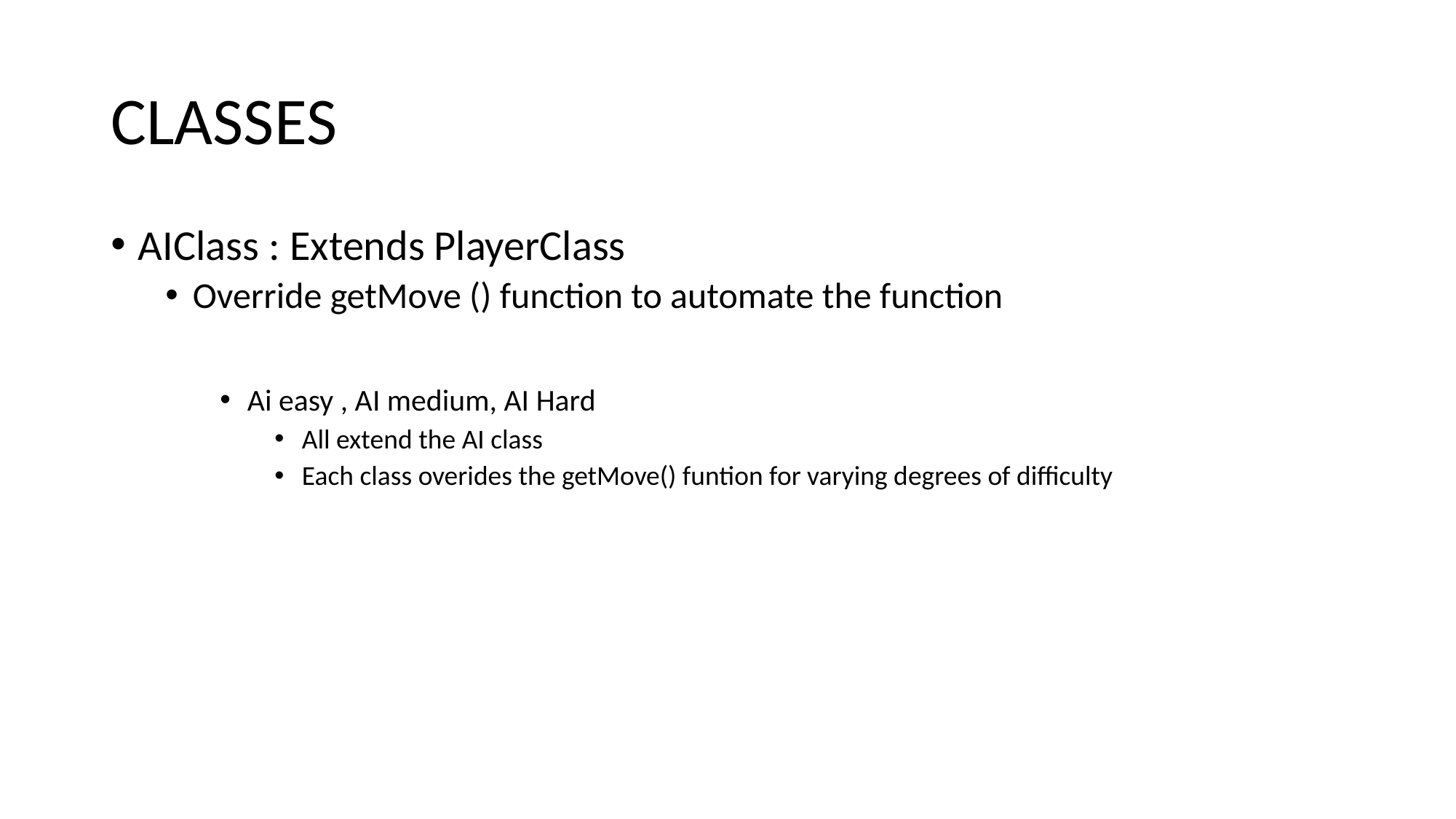

# CLASSES
AIClass : Extends PlayerClass
Override getMove () function to automate the function

Ai easy , AI medium, AI Hard
All extend the AI class
Each class overides the getMove() funtion for varying degrees of difficulty